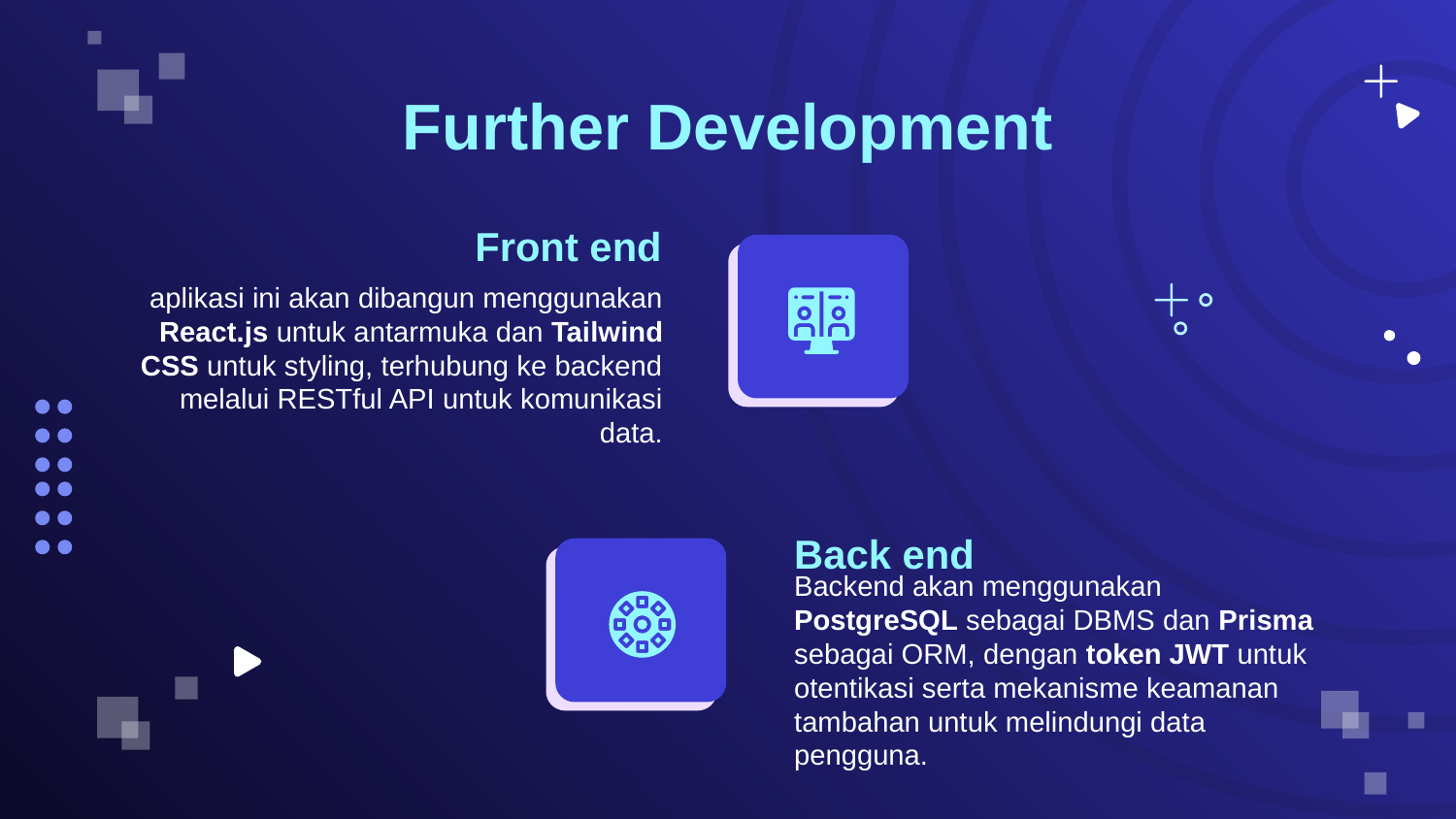

Further Development
# Front end

aplikasi ini akan dibangun menggunakan React.js untuk antarmuka dan Tailwind CSS untuk styling, terhubung ke backend melalui RESTful API untuk komunikasi data.
Back end

Backend akan menggunakan PostgreSQL sebagai DBMS dan Prisma sebagai ORM, dengan token JWT untuk otentikasi serta mekanisme keamanan tambahan untuk melindungi data pengguna.